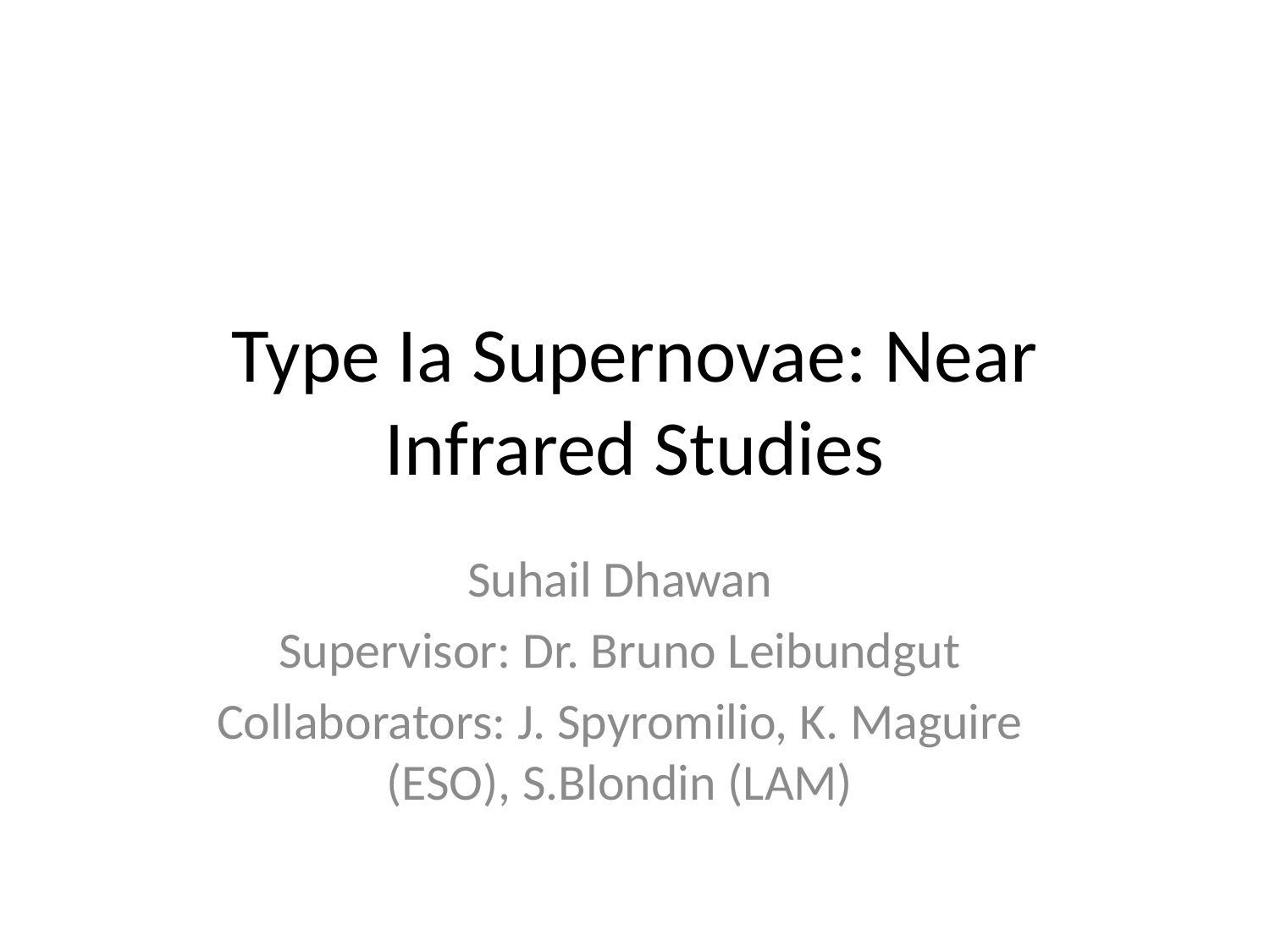

# Type Ia Supernovae: Near Infrared Studies
Suhail Dhawan
Supervisor: Dr. Bruno Leibundgut
Collaborators: J. Spyromilio, K. Maguire (ESO), S.Blondin (LAM)